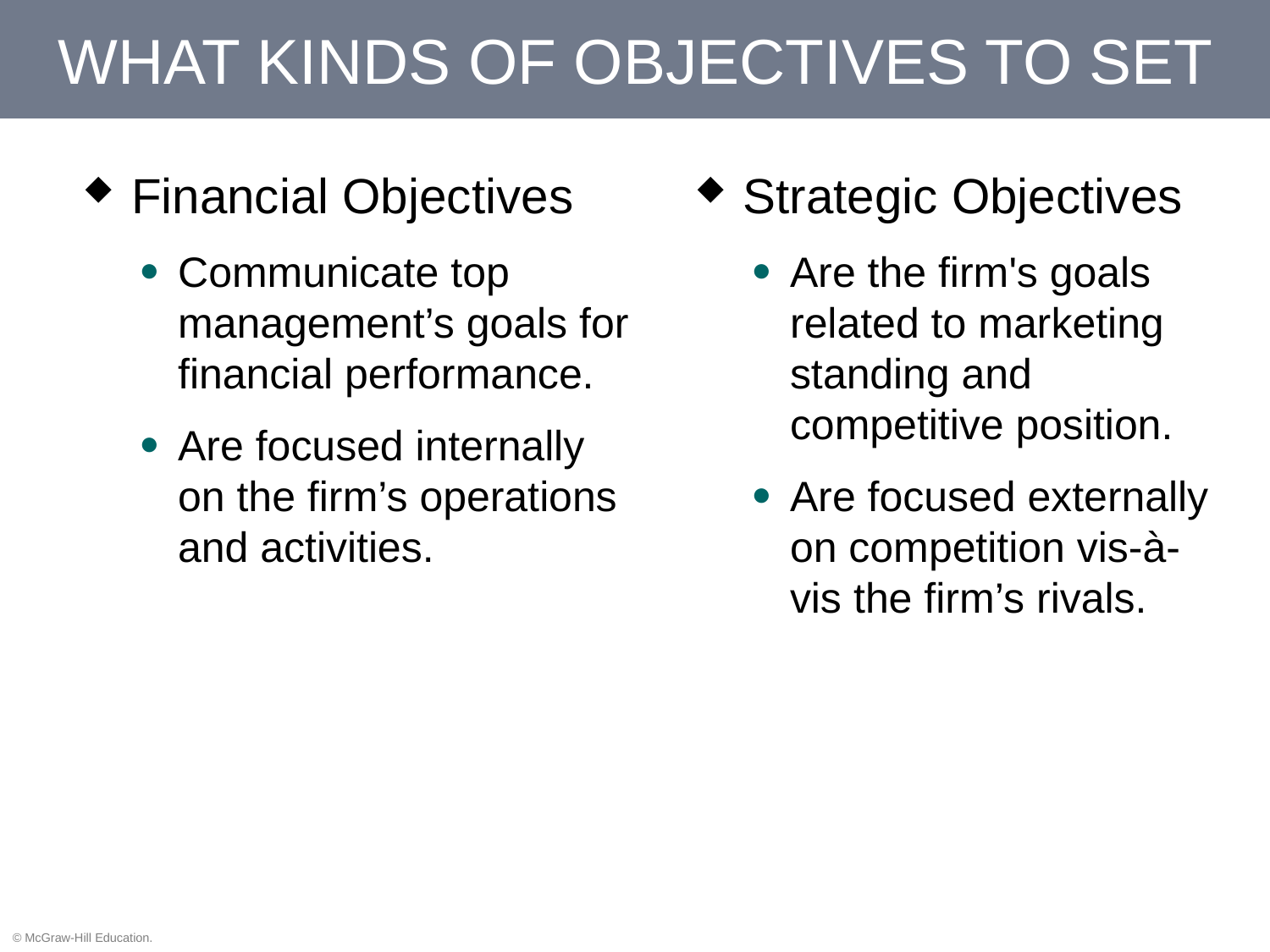

# WHAT KINDS OF OBJECTIVES TO SET
Financial Objectives
Communicate top management’s goals for financial performance.
Are focused internally on the firm’s operations and activities.
Strategic Objectives
Are the firm's goals related to marketing standing and competitive position.
Are focused externally on competition vis-à-vis the firm’s rivals.